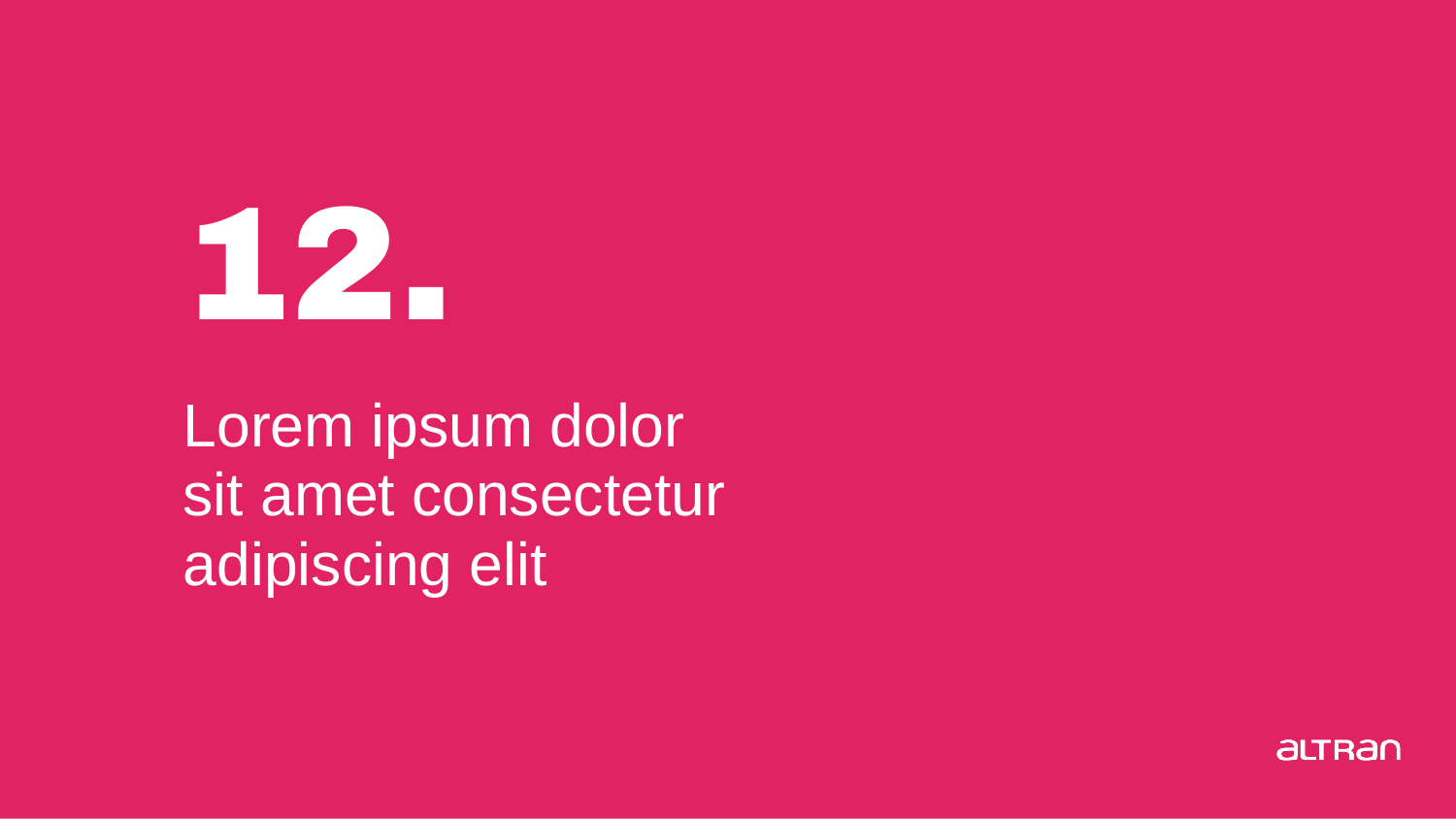

# 12.
Lorem ipsum dolor
sit amet consectetur
adipiscing elit
Presentation title
30
Date